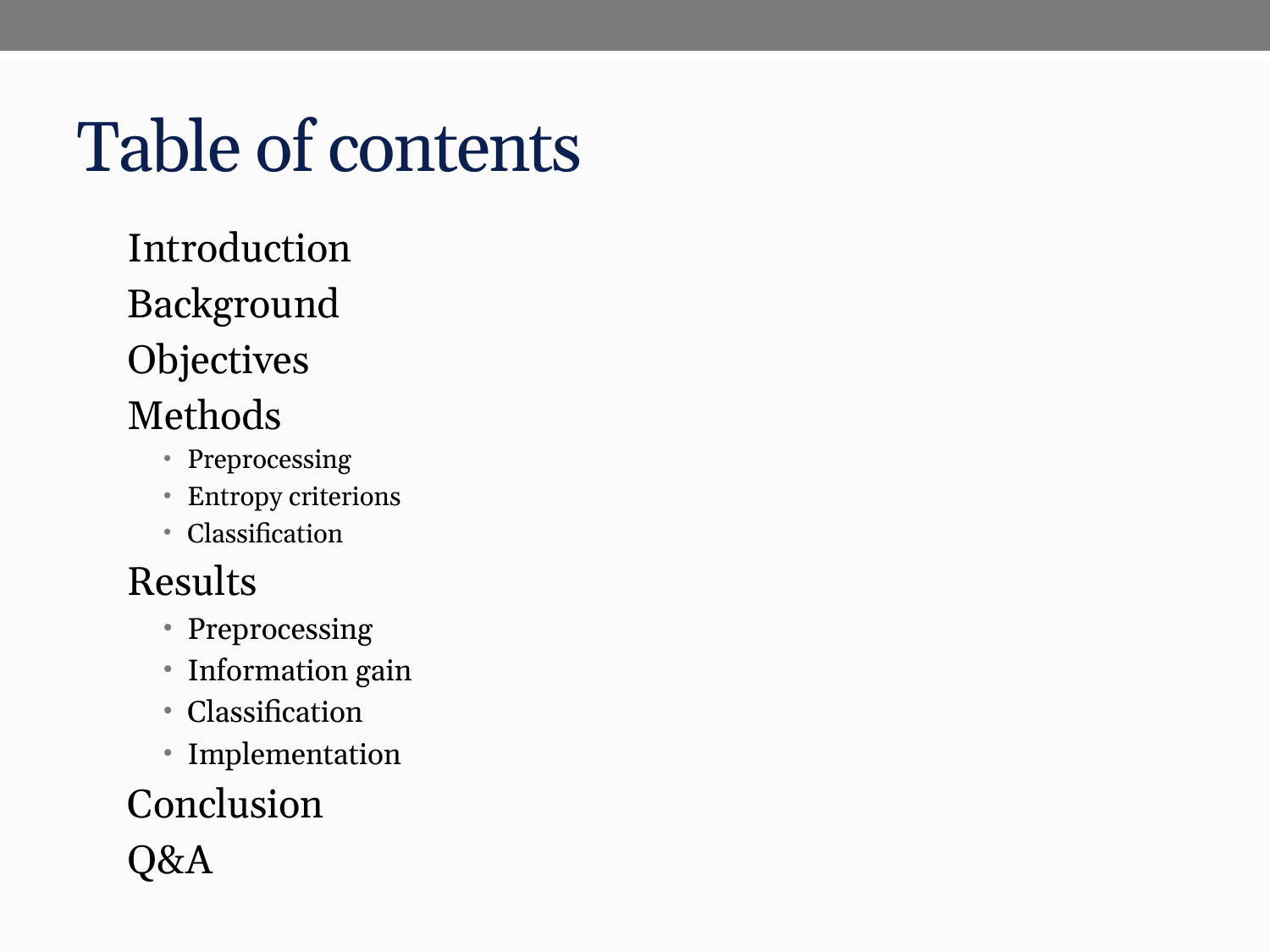

# Table of contents
Introduction
Background
Objectives
Methods
Preprocessing
Entropy criterions
Classification
Results
Preprocessing
Information gain
Classification
Implementation
Conclusion
Q&A